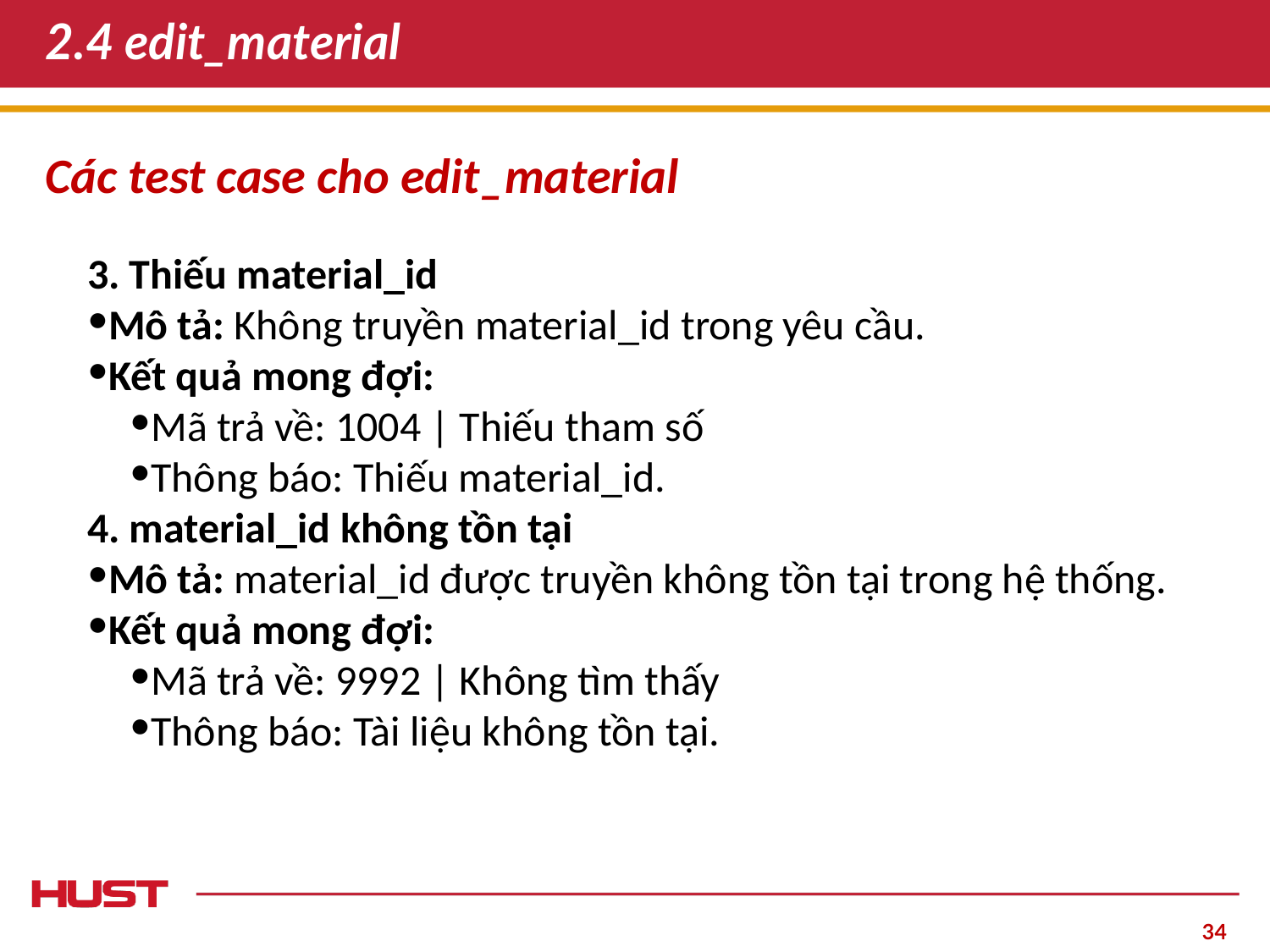

# 2.4 edit_material
Các test case cho edit_material

3. Thiếu material_id
Mô tả: Không truyền material_id trong yêu cầu.
Kết quả mong đợi:
Mã trả về: 1004 | Thiếu tham số
Thông báo: Thiếu material_id.
4. material_id không tồn tại
Mô tả: material_id được truyền không tồn tại trong hệ thống.
Kết quả mong đợi:
Mã trả về: 9992 | Không tìm thấy
Thông báo: Tài liệu không tồn tại.

34